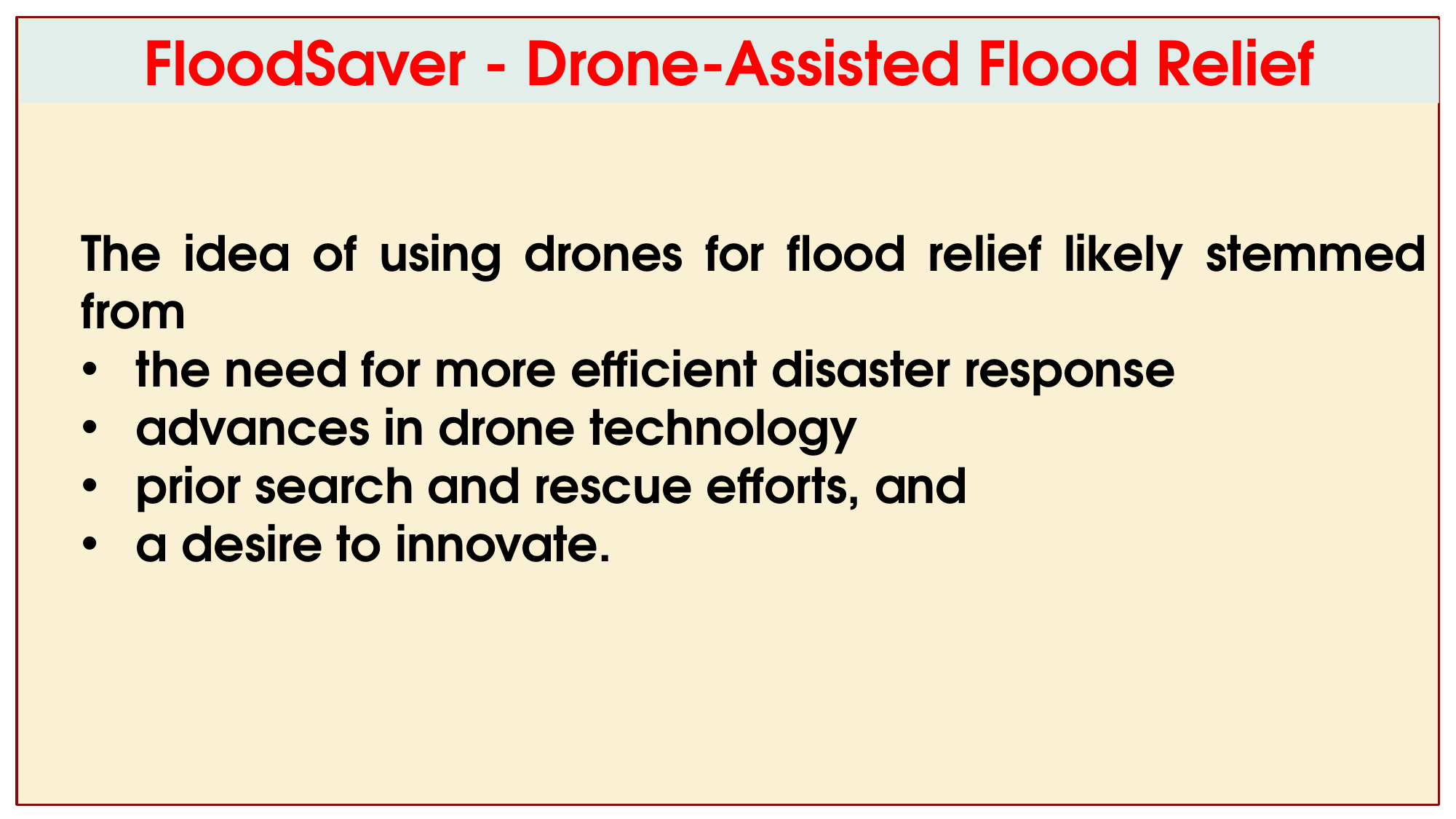

FloodSaver - Drone-Assisted Flood Relief
The idea of using drones for flood relief likely stemmed from
the need for more efficient disaster response
advances in drone technology
prior search and rescue efforts, and
a desire to innovate.